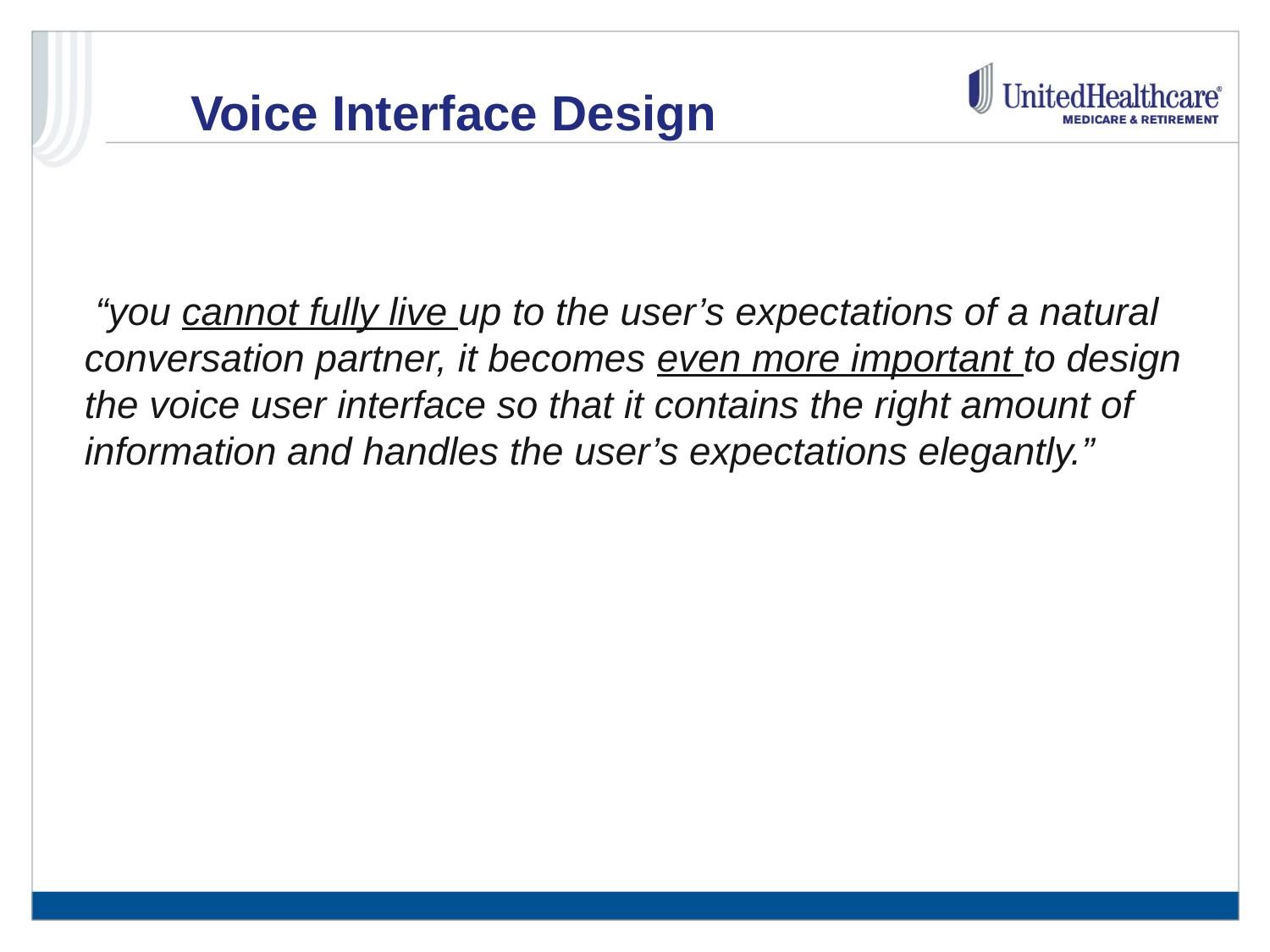

# Voice Interface Design

 “you cannot fully live up to the user’s expectations of a natural conversation partner, it becomes even more important to design the voice user interface so that it contains the right amount of information and handles the user’s expectations elegantly.”